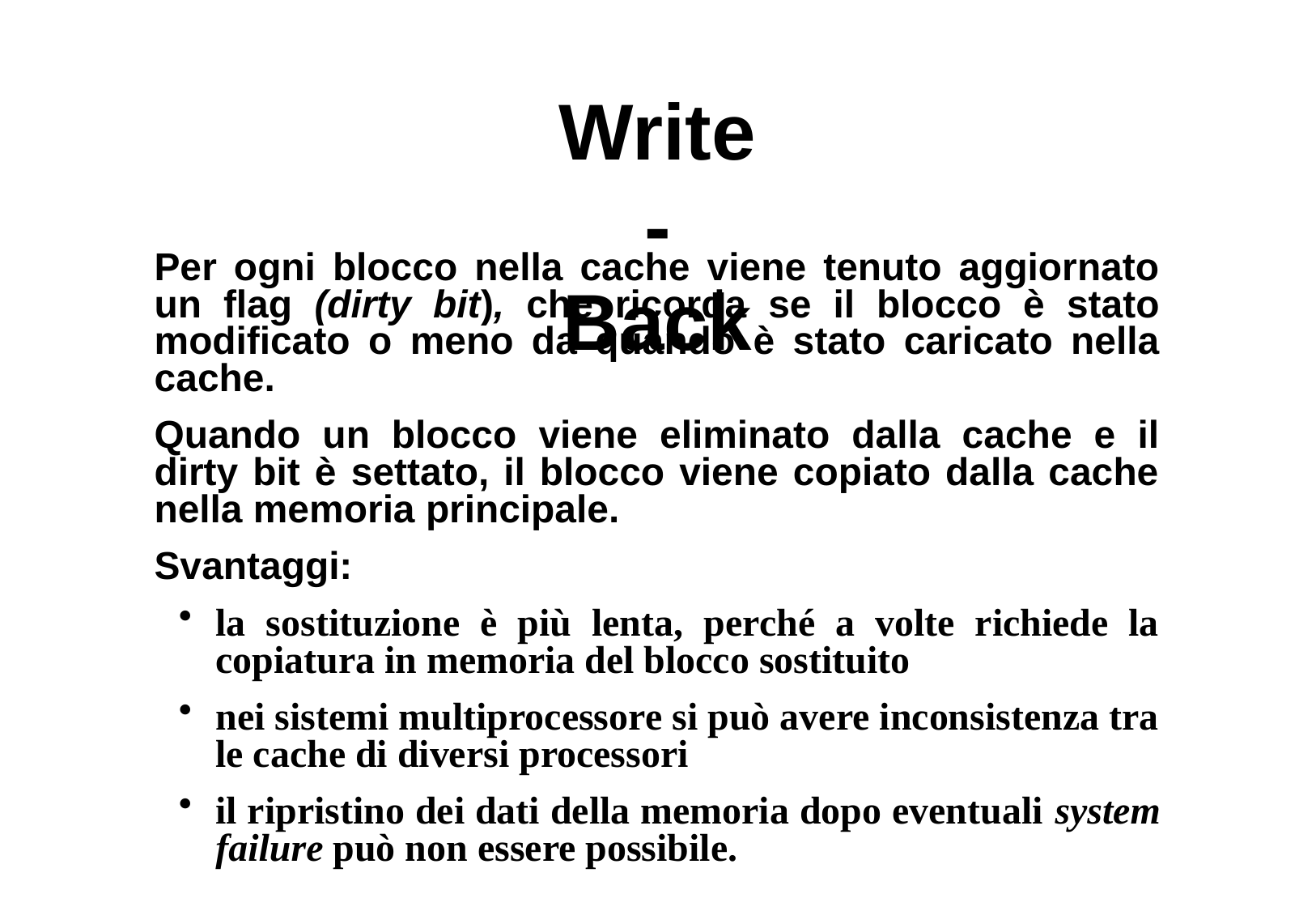

# Write-Back

Per ogni blocco nella cache viene tenuto aggiornato un flag (dirty bit), che ricorda se il blocco è stato modificato o meno da quando è stato caricato nella cache.
Quando un blocco viene eliminato dalla cache e il dirty bit è settato, il blocco viene copiato dalla cache nella memoria principale.
Svantaggi:
la sostituzione è più lenta, perché a volte richiede la copiatura in memoria del blocco sostituito
nei sistemi multiprocessore si può avere inconsistenza tra le cache di diversi processori
il ripristino dei dati della memoria dopo eventuali system failure può non essere possibile.